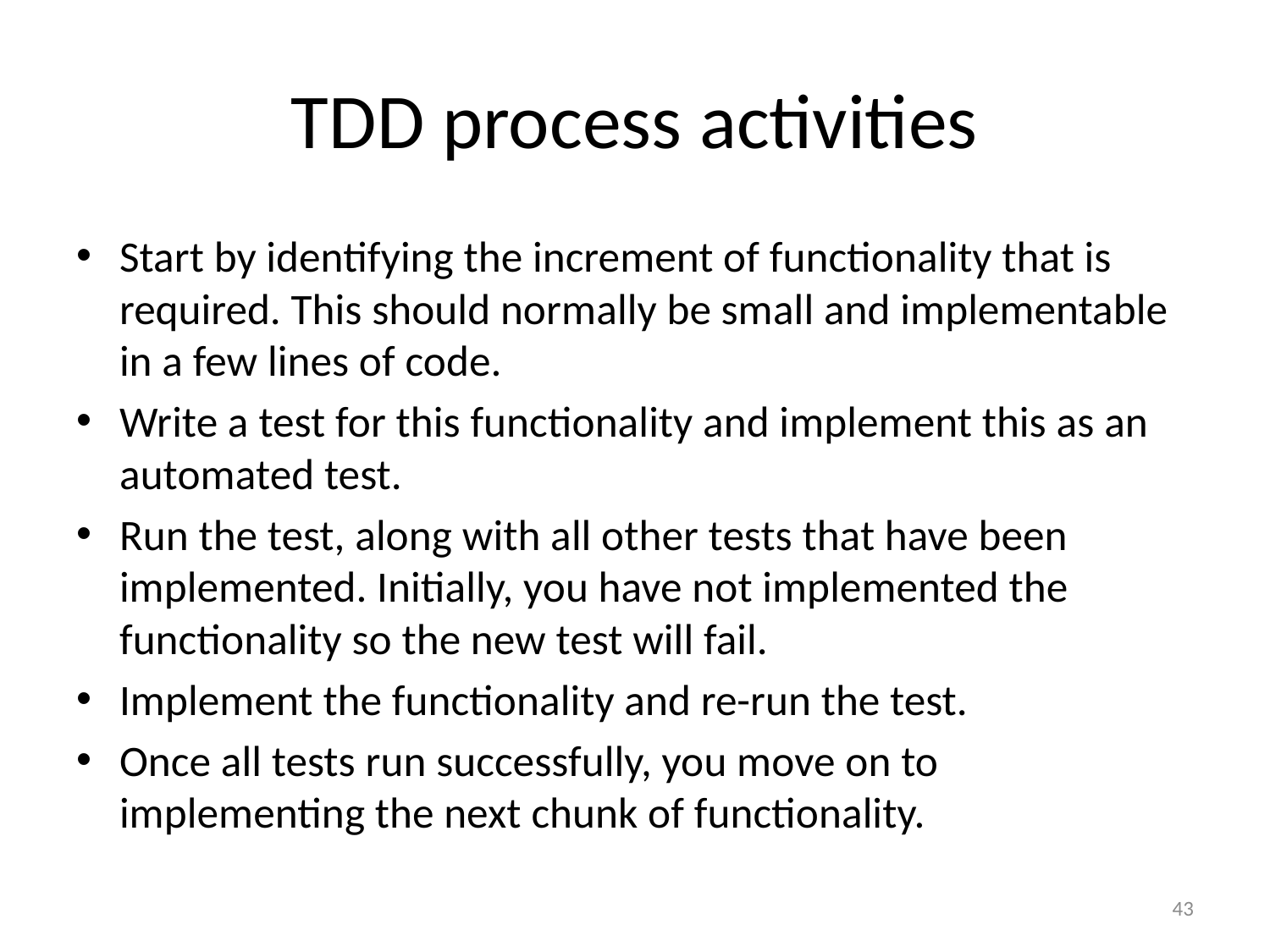

# TDD process activities
Start by identifying the increment of functionality that is required. This should normally be small and implementable in a few lines of code.
Write a test for this functionality and implement this as an automated test.
Run the test, along with all other tests that have been implemented. Initially, you have not implemented the functionality so the new test will fail.
Implement the functionality and re-run the test.
Once all tests run successfully, you move on to implementing the next chunk of functionality.

43